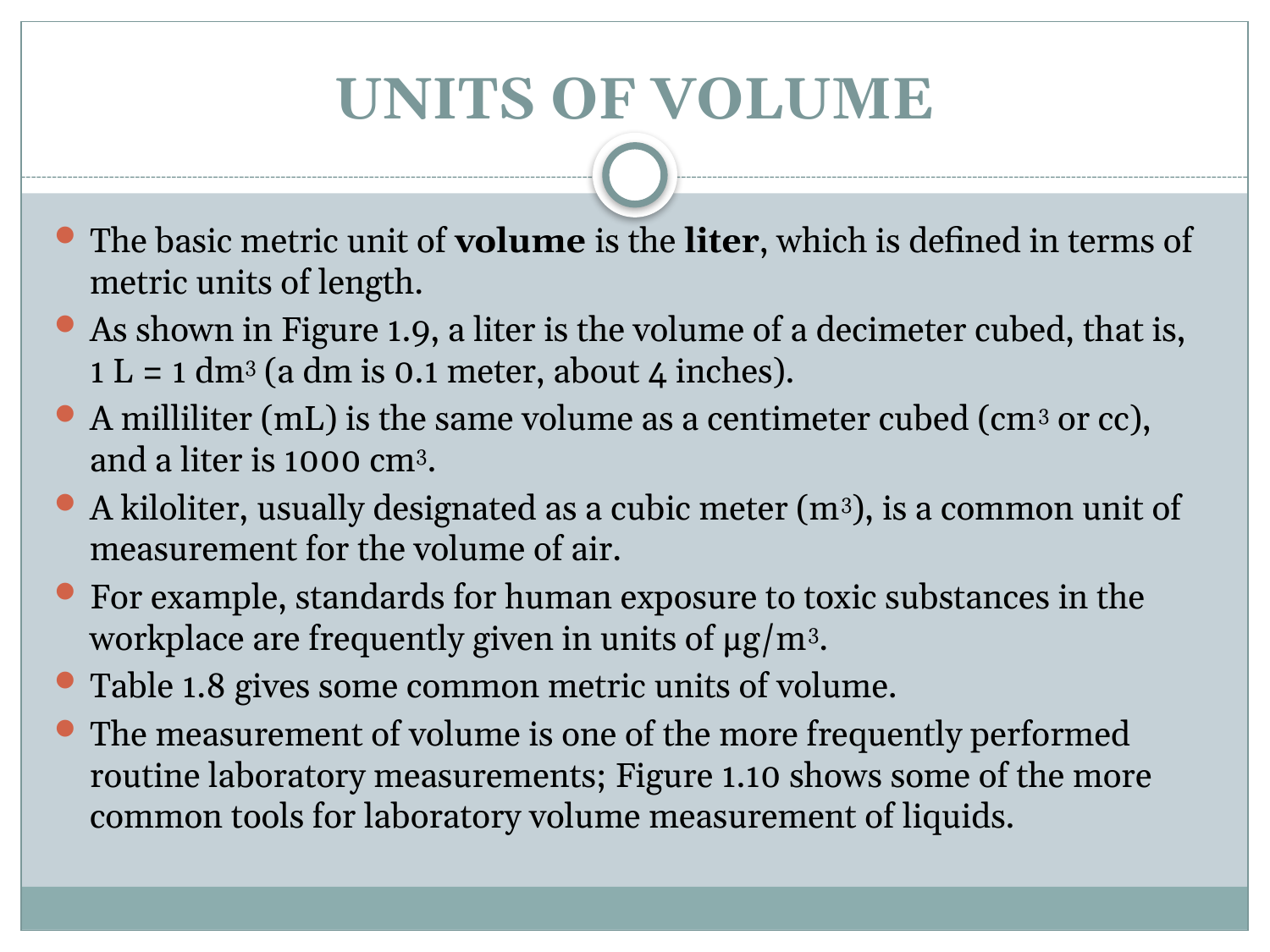

# UNITS OF VOLUME
The basic metric unit of volume is the liter, which is defined in terms of metric units of length.
As shown in Figure 1.9, a liter is the volume of a decimeter cubed, that is, 1 L = 1 dm3 (a dm is 0.1 meter, about 4 inches).
A milliliter (mL) is the same volume as a centimeter cubed (cm3 or cc), and a liter is 1000 cm3.
A kiloliter, usually designated as a cubic meter (m3), is a common unit of measurement for the volume of air.
For example, standards for human exposure to toxic substances in the workplace are frequently given in units of μg/m3.
Table 1.8 gives some common metric units of volume.
The measurement of volume is one of the more frequently performed routine laboratory measurements; Figure 1.10 shows some of the more common tools for laboratory volume measurement of liquids.